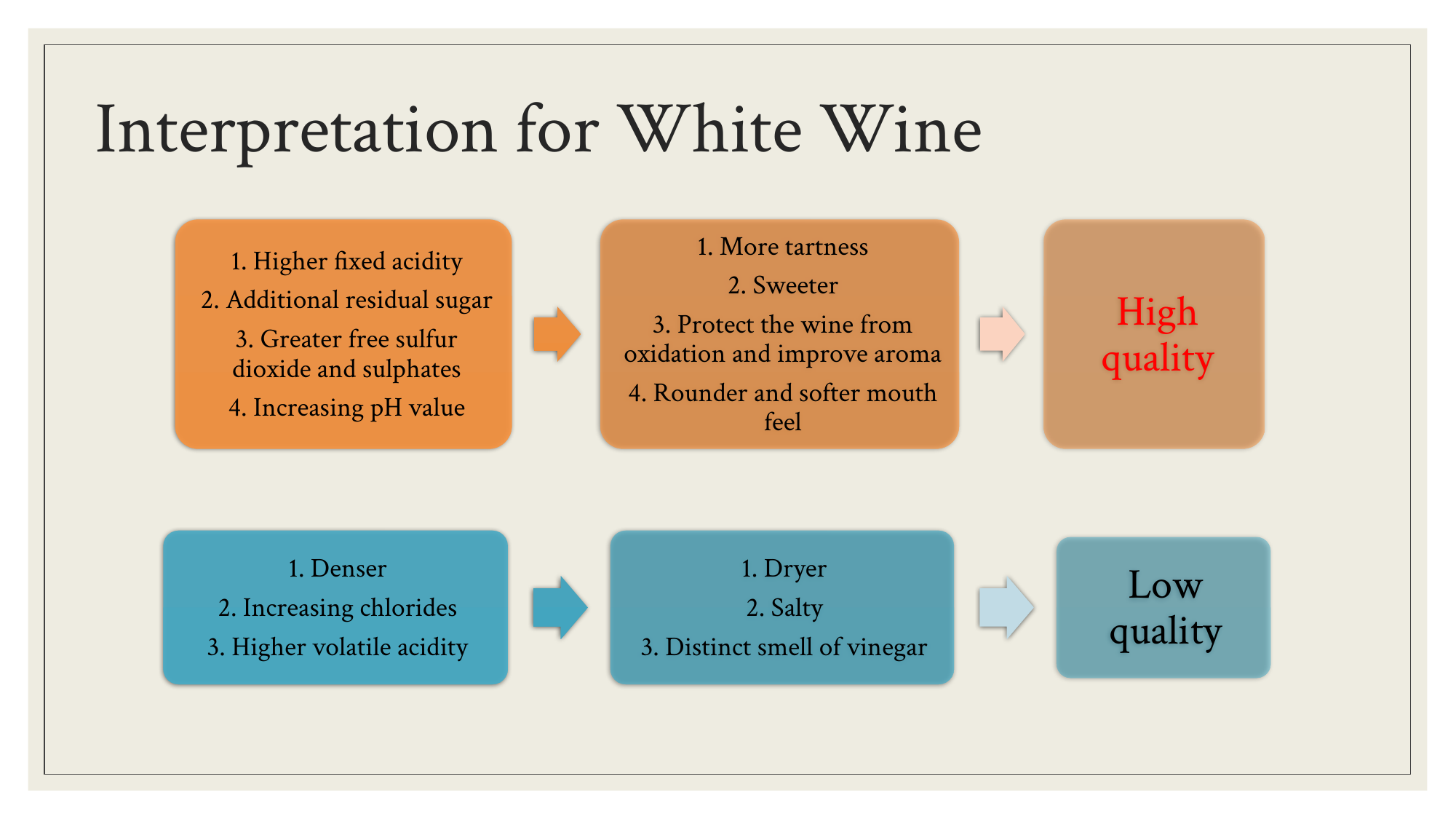

# Interpretation for White Wine

1. Higher fixed acidity
2. Additional residual sugar
3. Greater free sulfur dioxide and sulphates
4. Increasing pH value

1. More tartness
2. Sweeter
3. Protect the wine from oxidation and improve aroma
4. Rounder and softer mouth feel

High quality
1. Denser
2. Increasing chlorides
3. Higher volatile acidity

1. Dryer
2. Salty
3. Distinct smell of vinegar

Low quality